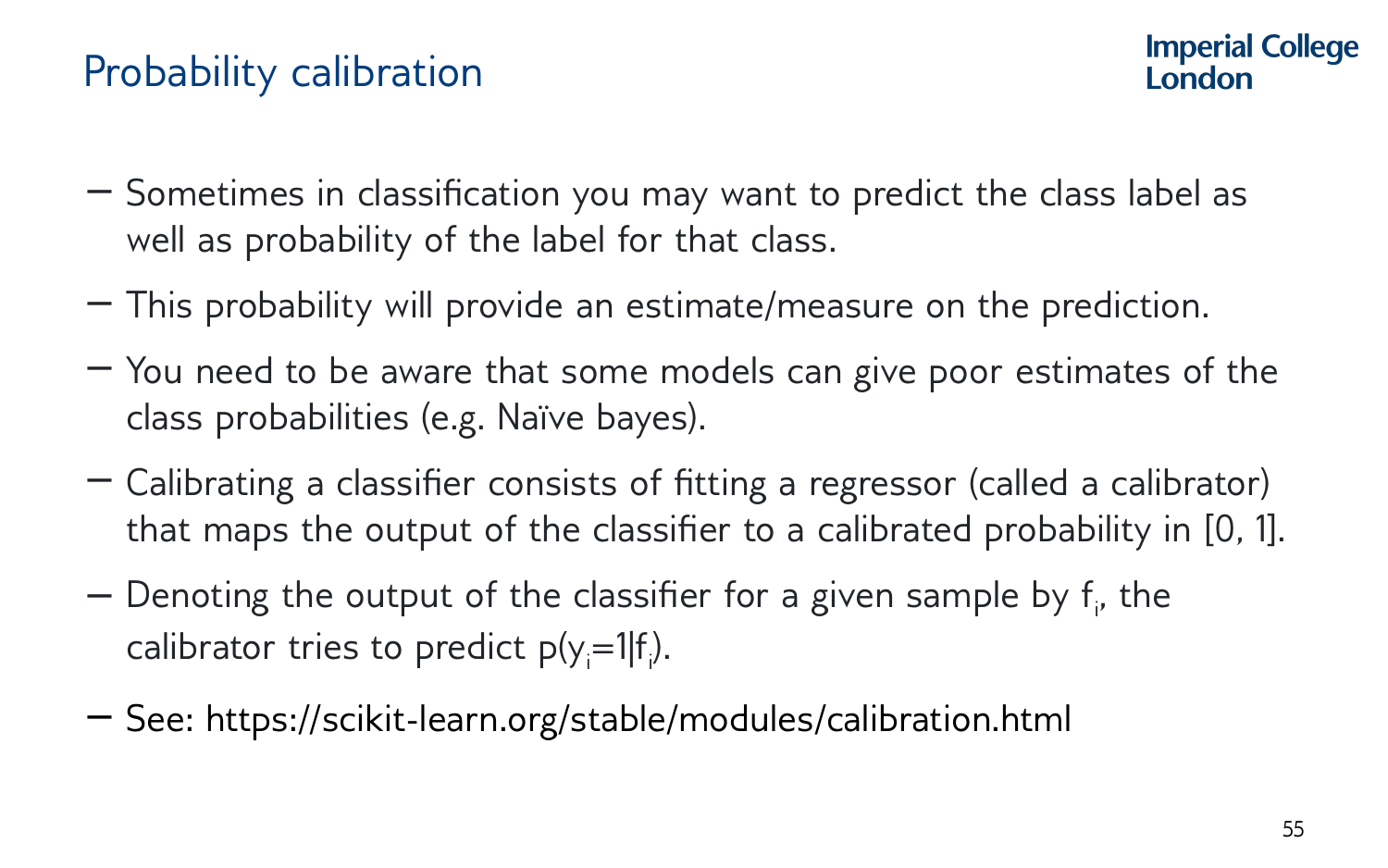

# Probability calibration
Sometimes in classification you may want to predict the class label as well as probability of the label for that class.
This probability will provide an estimate/measure on the prediction.
You need to be aware that some models can give poor estimates of the class probabilities (e.g. Naïve bayes).
Calibrating a classifier consists of fitting a regressor (called a calibrator) that maps the output of the classifier to a calibrated probability in [0, 1].
Denoting the output of the classifier for a given sample by fi, the calibrator tries to predict p(yi=1|fi).
See: https://scikit-learn.org/stable/modules/calibration.html
55